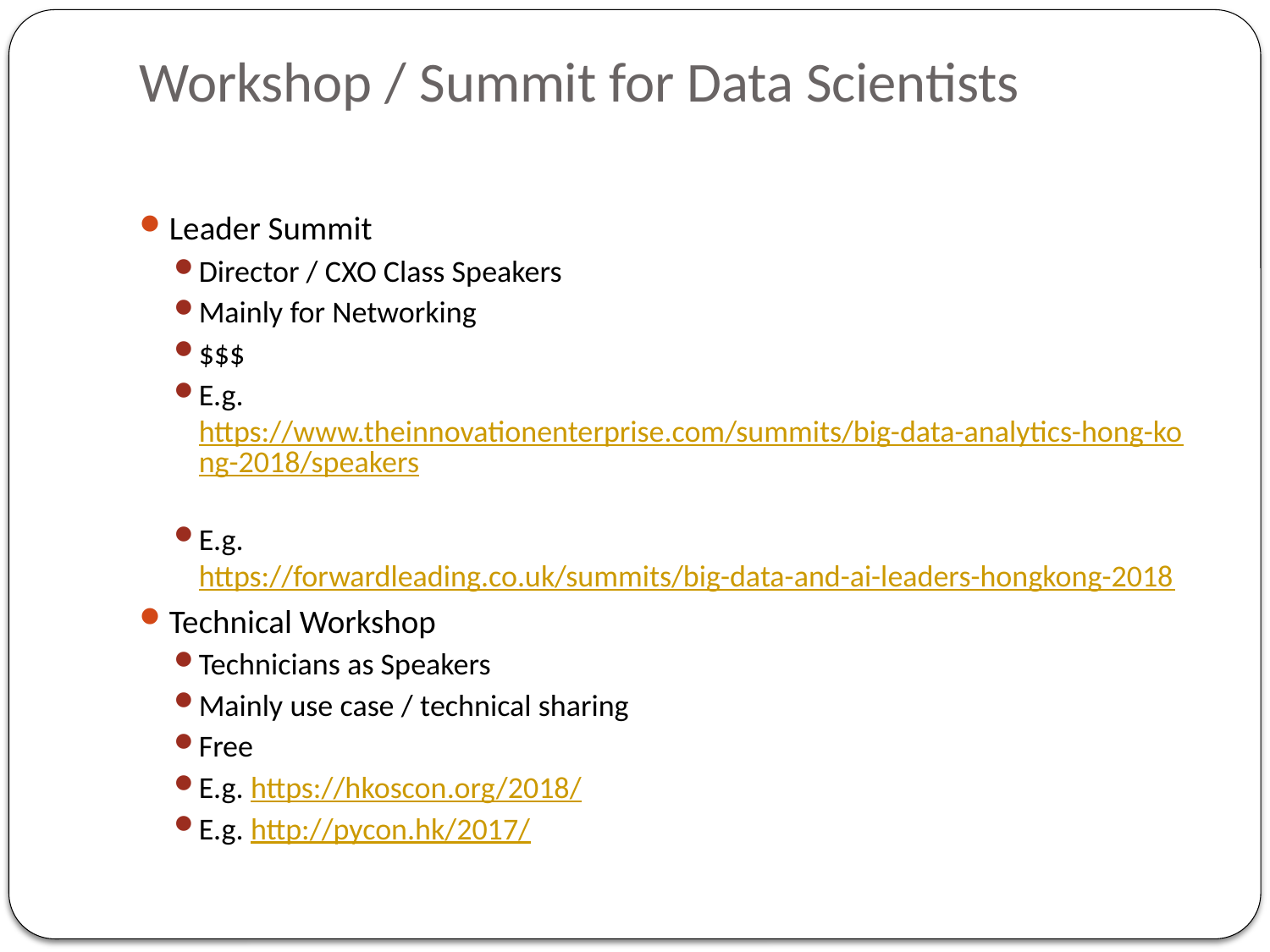

# Workshop / Summit for Data Scientists
Leader Summit
Director / CXO Class Speakers
Mainly for Networking
$$$
E.g. https://www.theinnovationenterprise.com/summits/big-data-analytics-hong-kong-2018/speakers
E.g. https://forwardleading.co.uk/summits/big-data-and-ai-leaders-hongkong-2018
Technical Workshop
Technicians as Speakers
Mainly use case / technical sharing
Free
E.g. https://hkoscon.org/2018/
E.g. http://pycon.hk/2017/